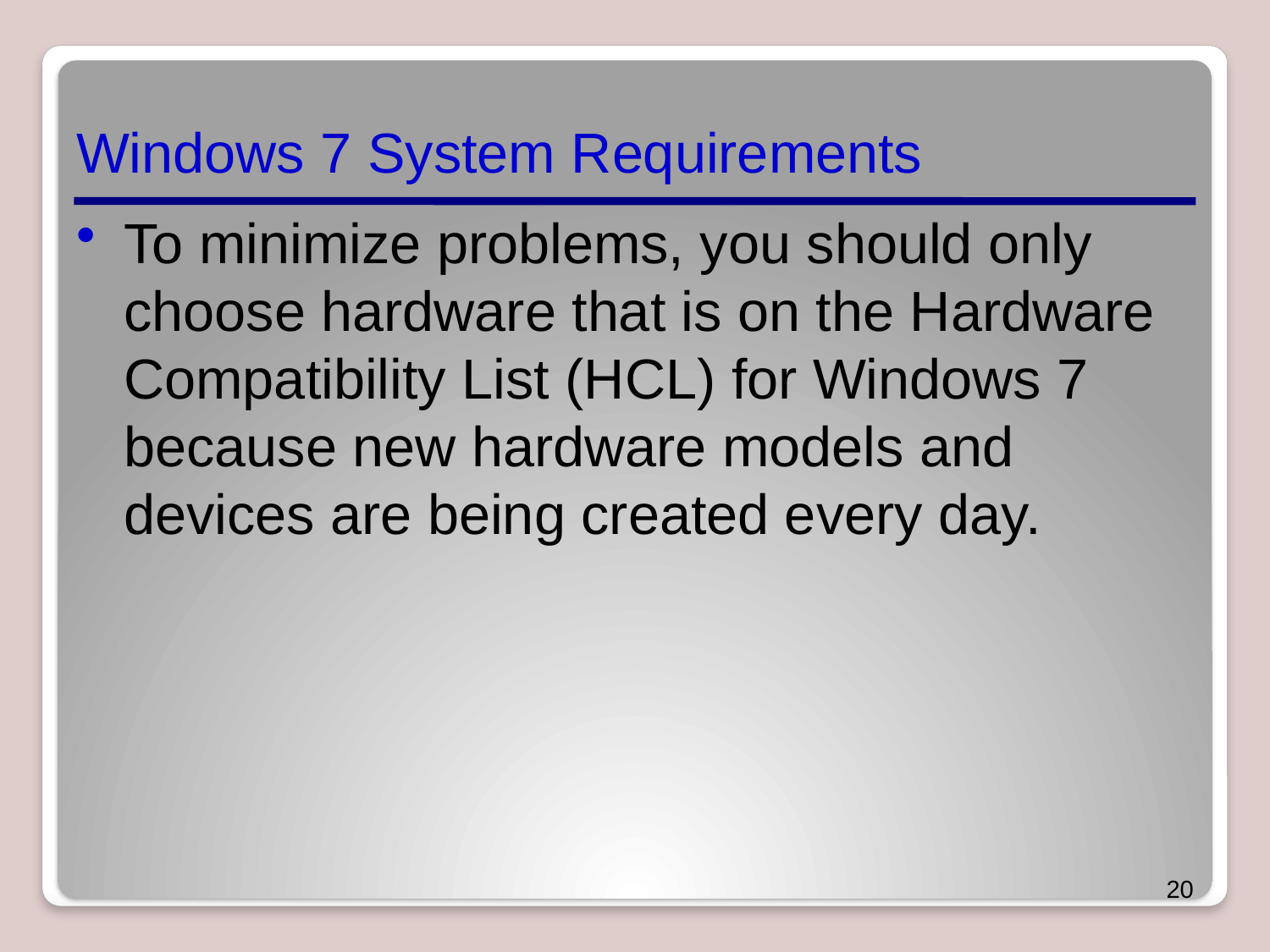

# Windows 7 System Requirements
To minimize problems, you should only choose hardware that is on the Hardware Compatibility List (HCL) for Windows 7 because new hardware models and devices are being created every day.

20